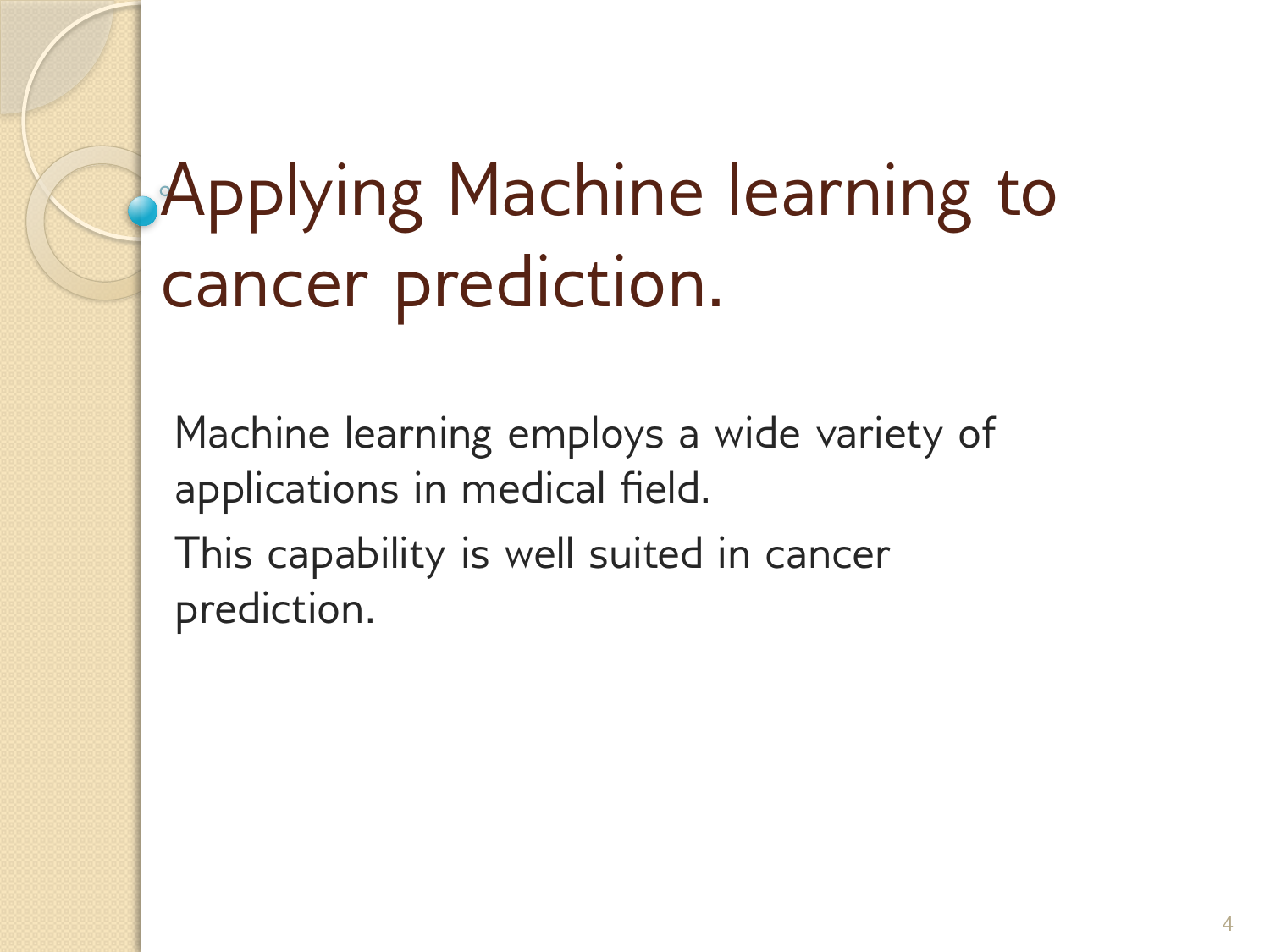

# Applying Machine learning to cancer prediction.
Machine learning employs a wide variety of applications in medical field.
This capability is well suited in cancer prediction.
4